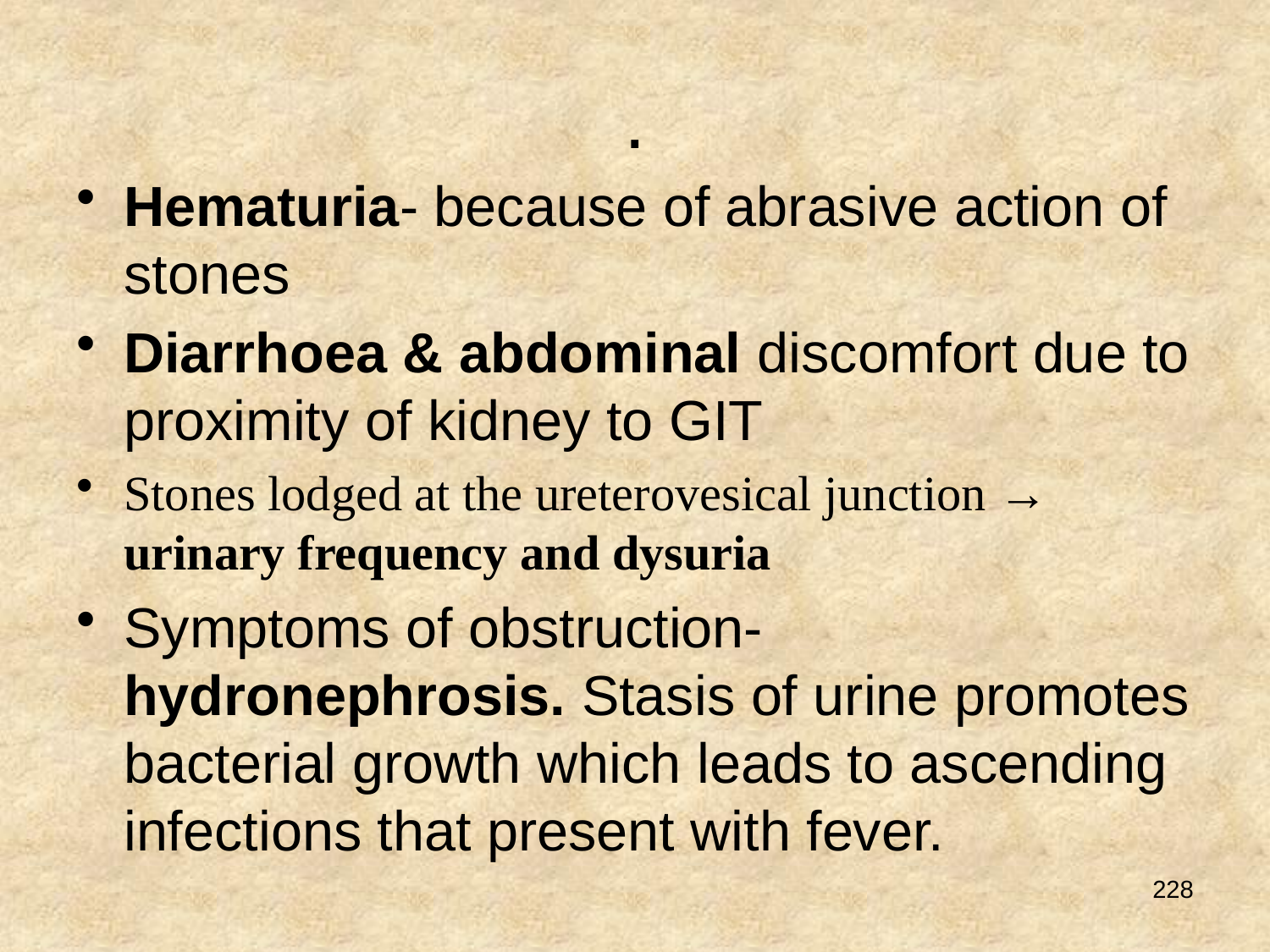

# .

Hematuria- because of abrasive action of stones
Diarrhoea & abdominal discomfort due to proximity of kidney to GIT
Stones lodged at the ureterovesical junction → urinary frequency and dysuria
Symptoms of obstruction- hydronephrosis. Stasis of urine promotes bacterial growth which leads to ascending infections that present with fever.

228